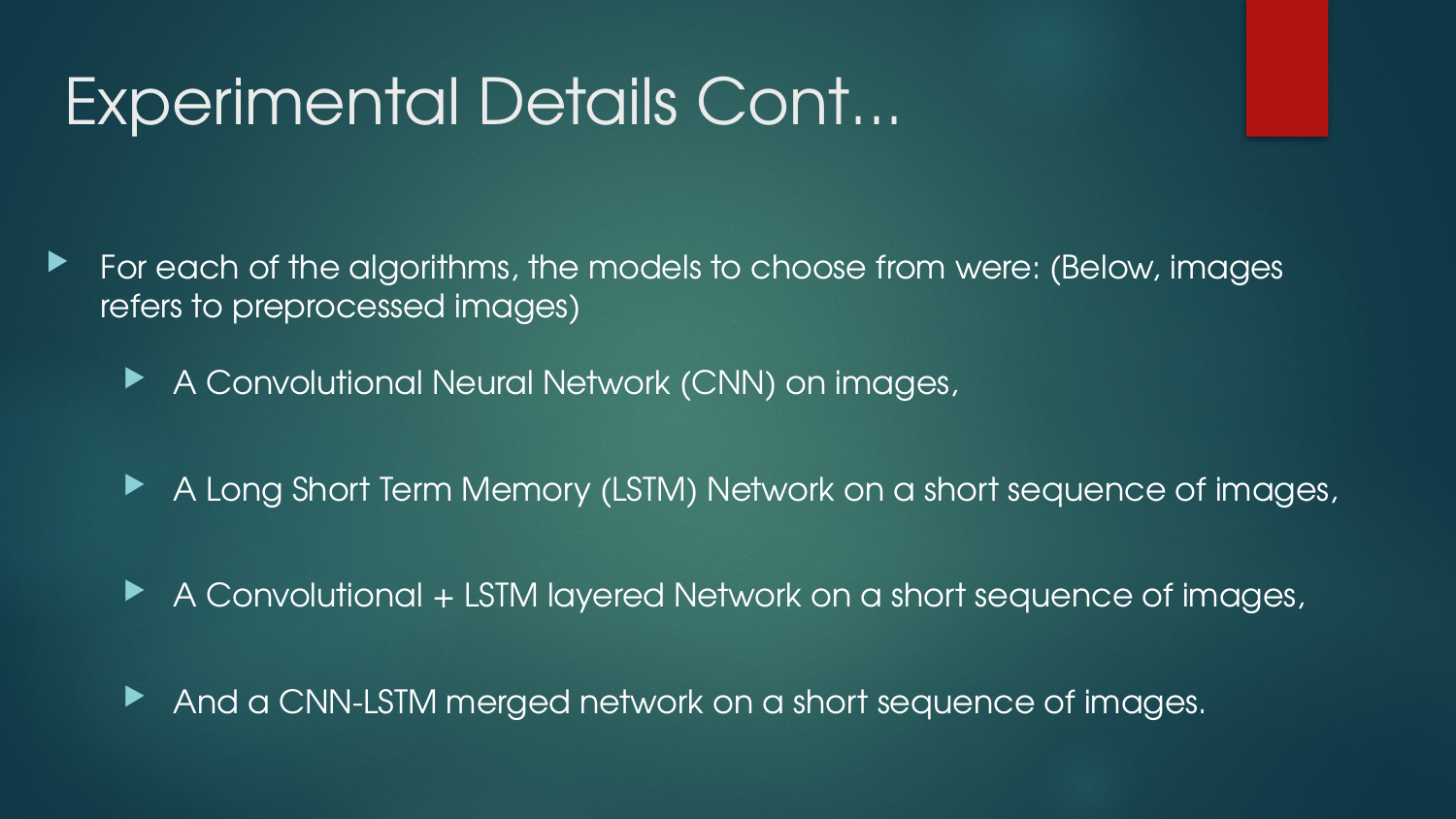

# Experimental Details Cont...
For each of the algorithms, the models to choose from were: (Below, images refers to preprocessed images)

A Convolutional Neural Network (CNN) on images,

A Long Short Term Memory (LSTM) Network on a short sequence of images,

A Convolutional + LSTM layered Network on a short sequence of images,

And a CNN-LSTM merged network on a short sequence of images.